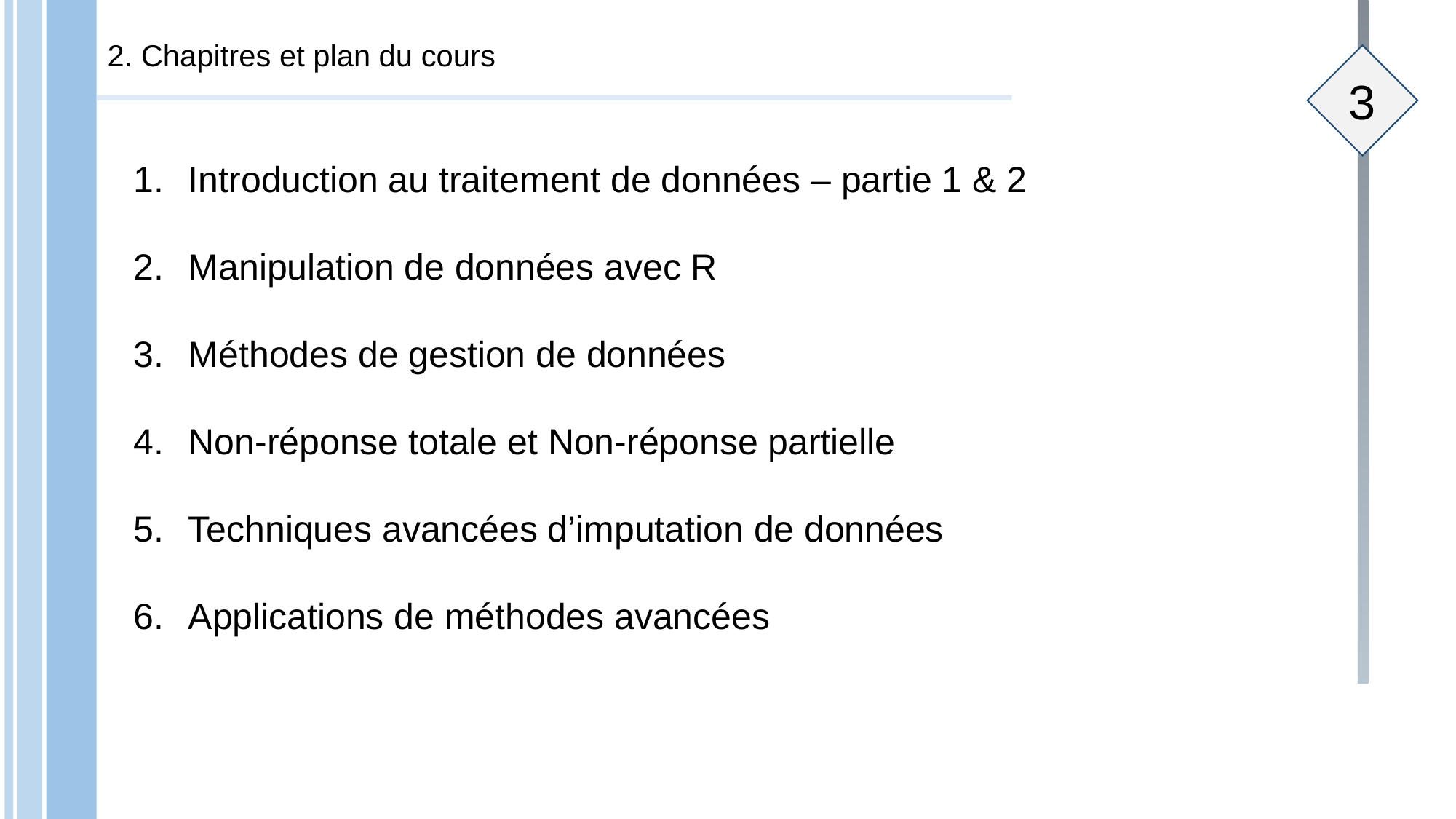

2. Chapitres et plan du cours
3

Introduction au traitement de données – partie 1 & 2

Manipulation de données avec R

Méthodes de gestion de données

Non-réponse totale et Non-réponse partielle

Techniques avancées d’imputation de données

Applications de méthodes avancées